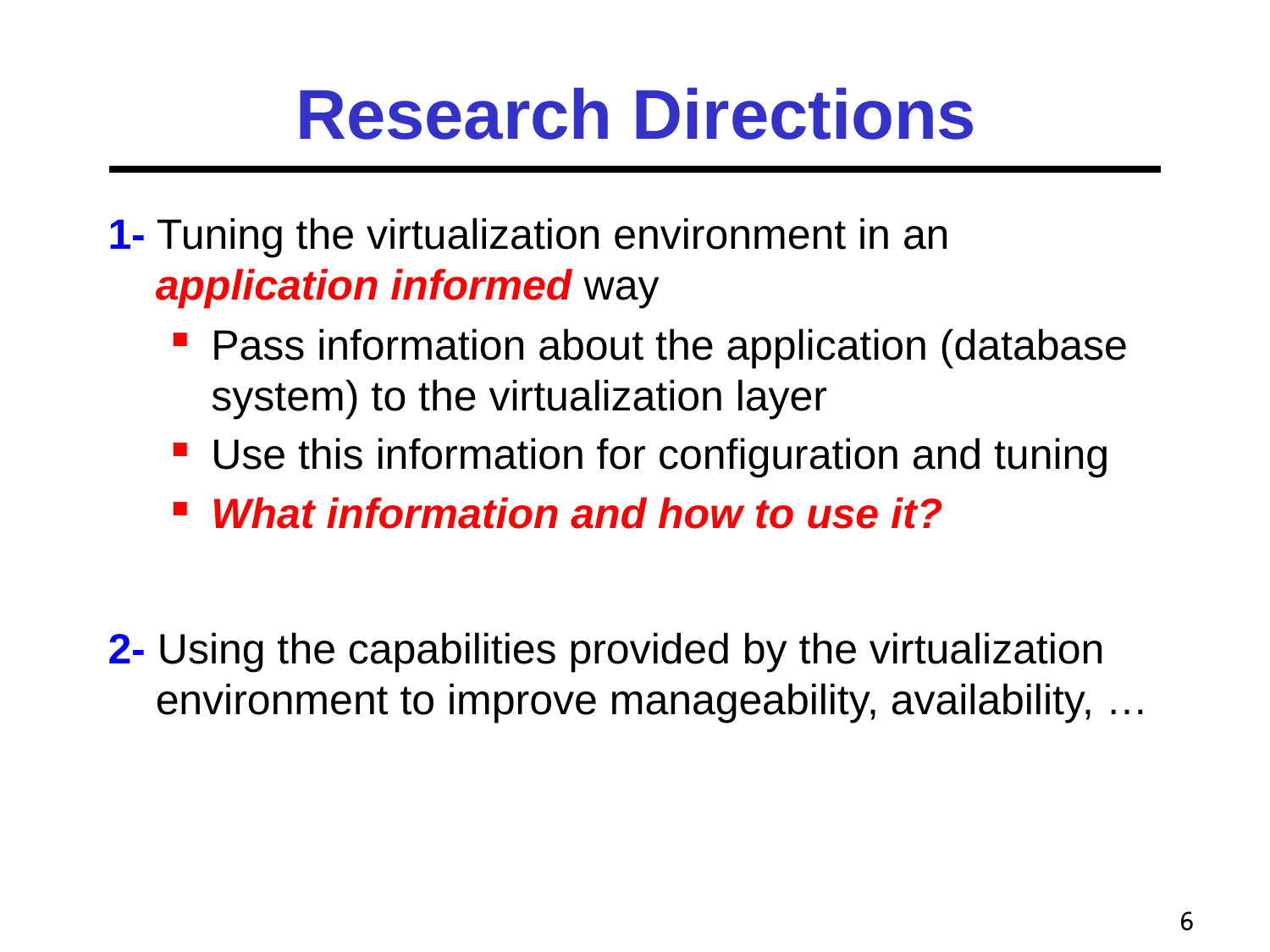

# Research Directions
1- Tuning the virtualization environment in an application informed way
Pass information about the application (database system) to the virtualization layer
Use this information for configuration and tuning
What information and how to use it?

2- Using the capabilities provided by the virtualization environment to improve manageability, availability, …
6